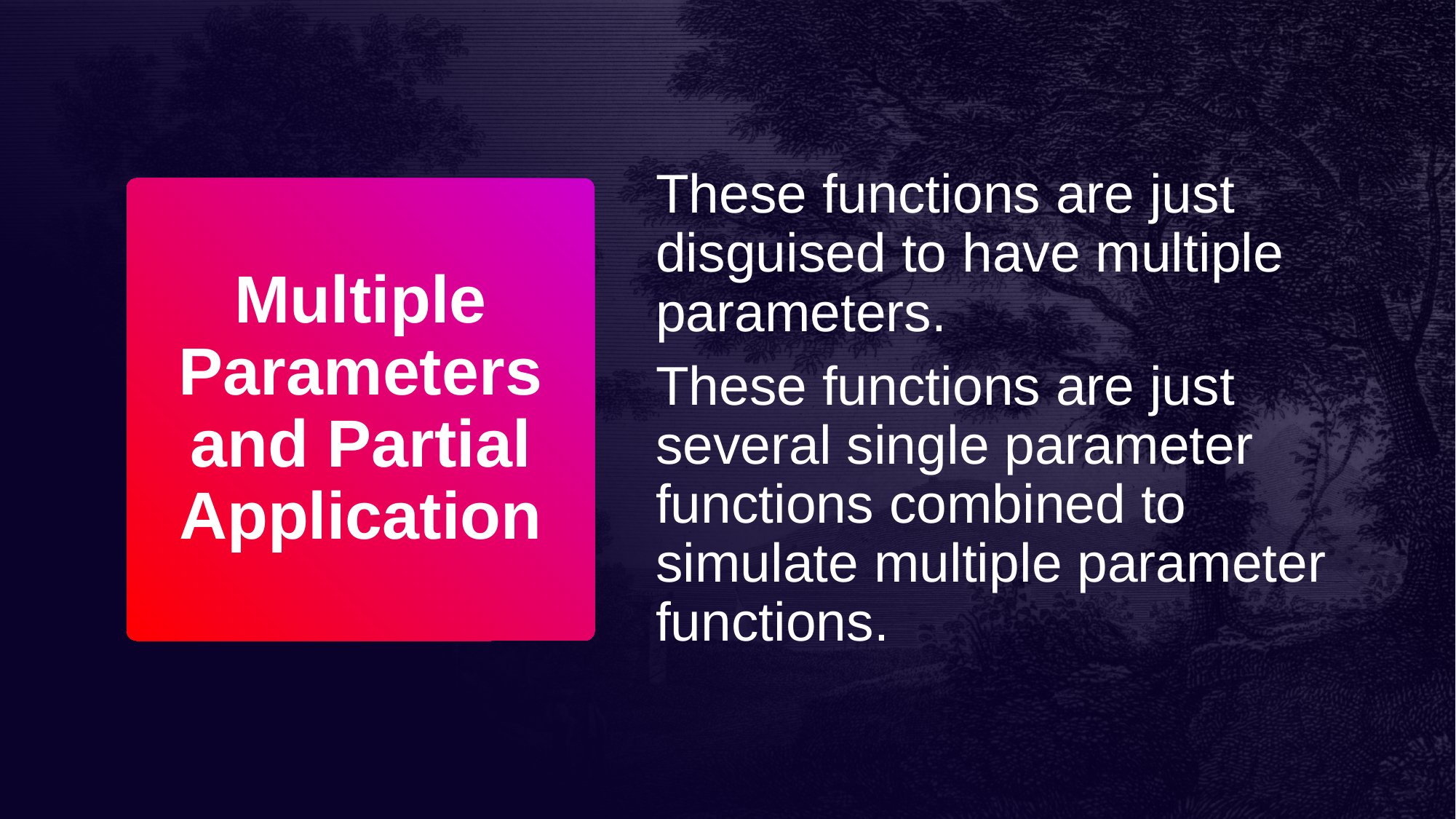

These functions are just disguised to have multiple parameters.
These functions are just several single parameter functions combined to simulate multiple parameter functions.
# Multiple Parameters and Partial Application